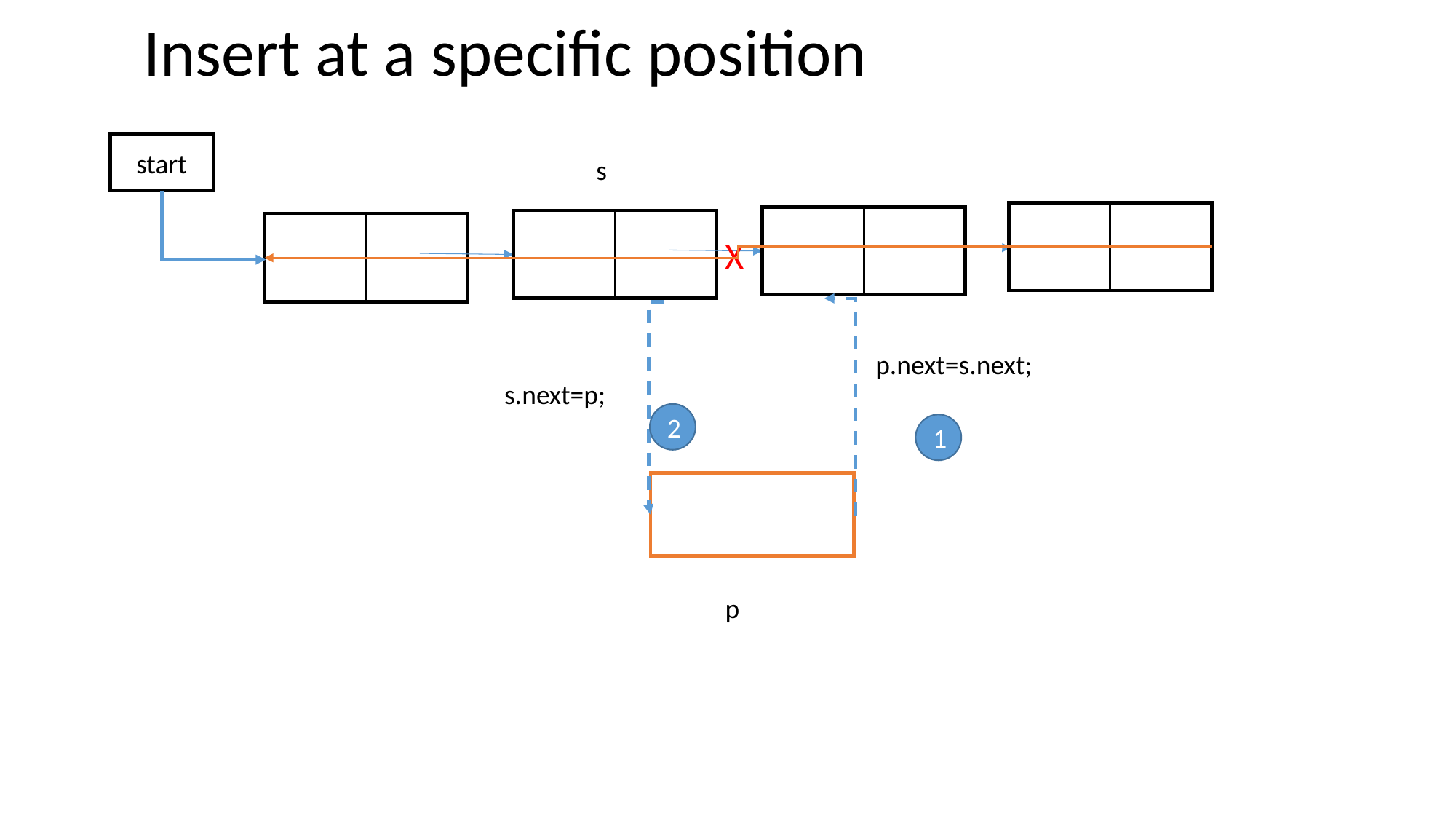

Insert at a specific position
start
s

X

p.next=s.next;
s.next=p;
2
1

p